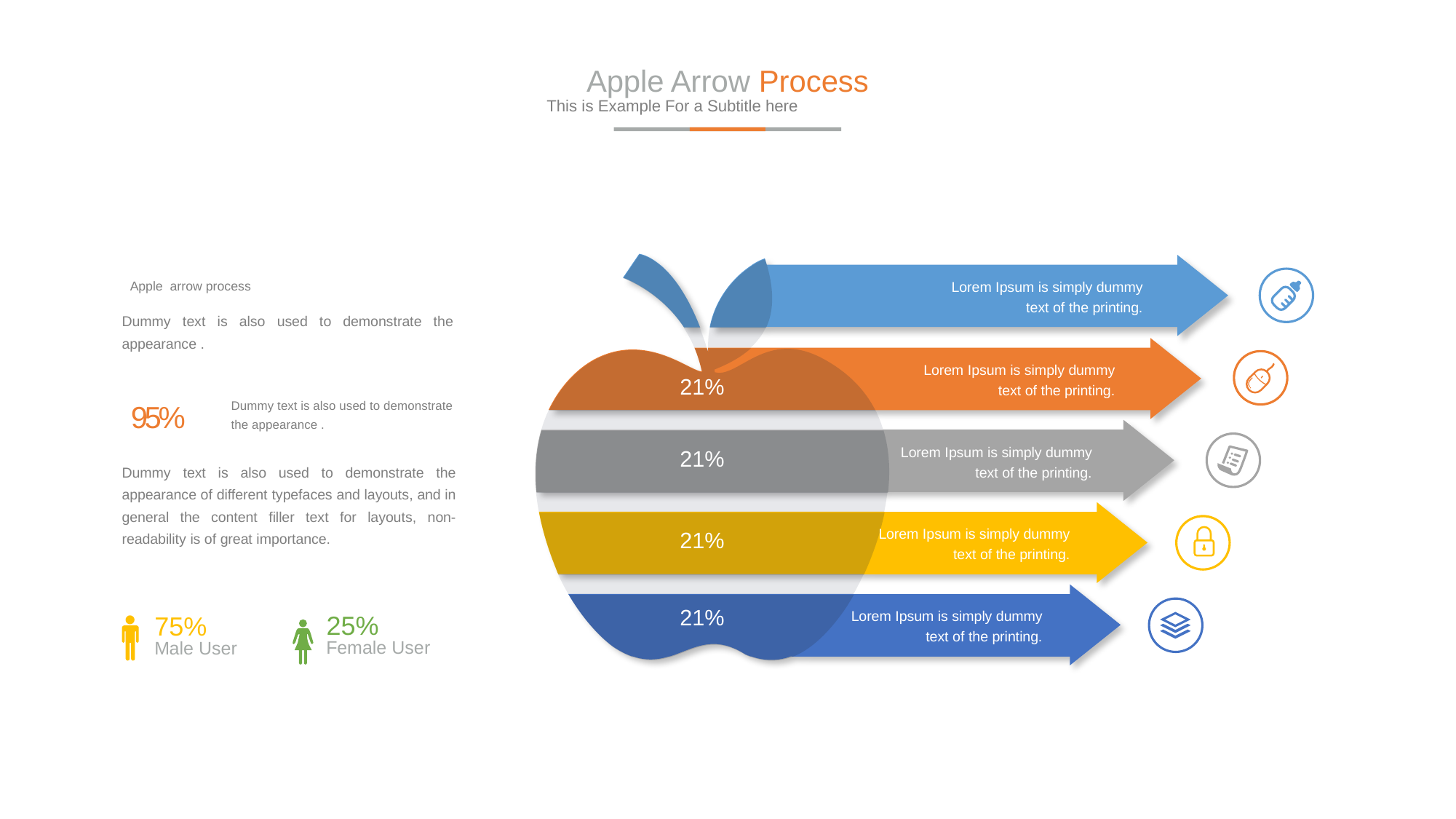

9
Apple Arrow Process
This is Example For a Subtitle here

Apple  arrow process
Dummy text is also used to demonstrate the appearance .
95%
Dummy text is also used to demonstrate the appearance .
Dummy text is also used to demonstrate the appearance of different typefaces and layouts, and in general the content filler text for layouts, non-readability is of great importance.

Lorem Ipsum is simply dummy text of the printing.

Lorem Ipsum is simply dummy text of the printing.
21%

Lorem Ipsum is simply dummy text of the printing.
21%

Lorem Ipsum is simply dummy text of the printing.
21%

21%
Lorem Ipsum is simply dummy text of the printing.

25%
Female User

75%
Male User